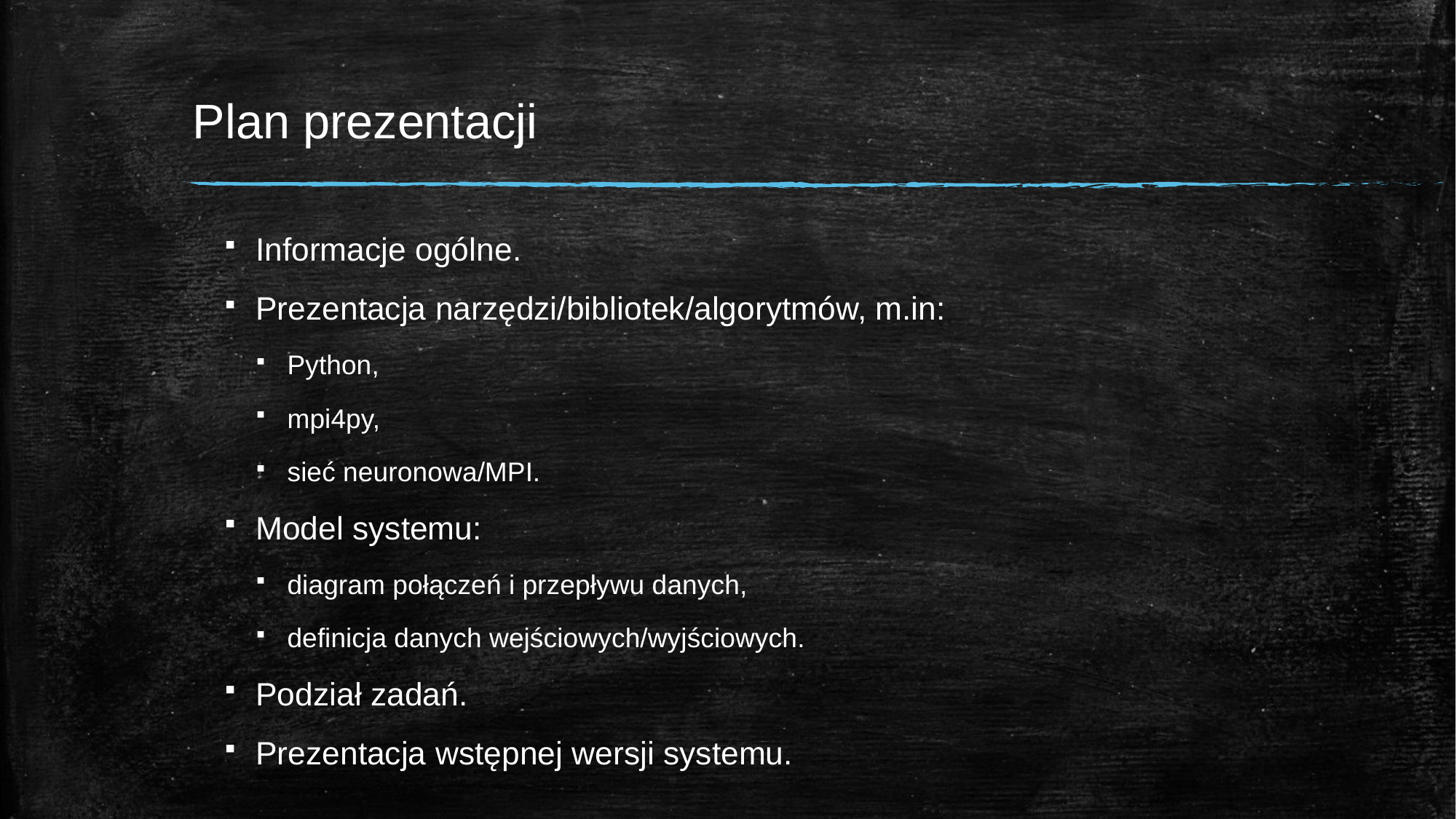

# Plan prezentacji
Informacje ogólne.
Prezentacja narzędzi/bibliotek/algorytmów, m.in:
Python,
mpi4py,
sieć neuronowa/MPI.
Model systemu:
diagram połączeń i przepływu danych,
definicja danych wejściowych/wyjściowych.
Podział zadań.
Prezentacja wstępnej wersji systemu.